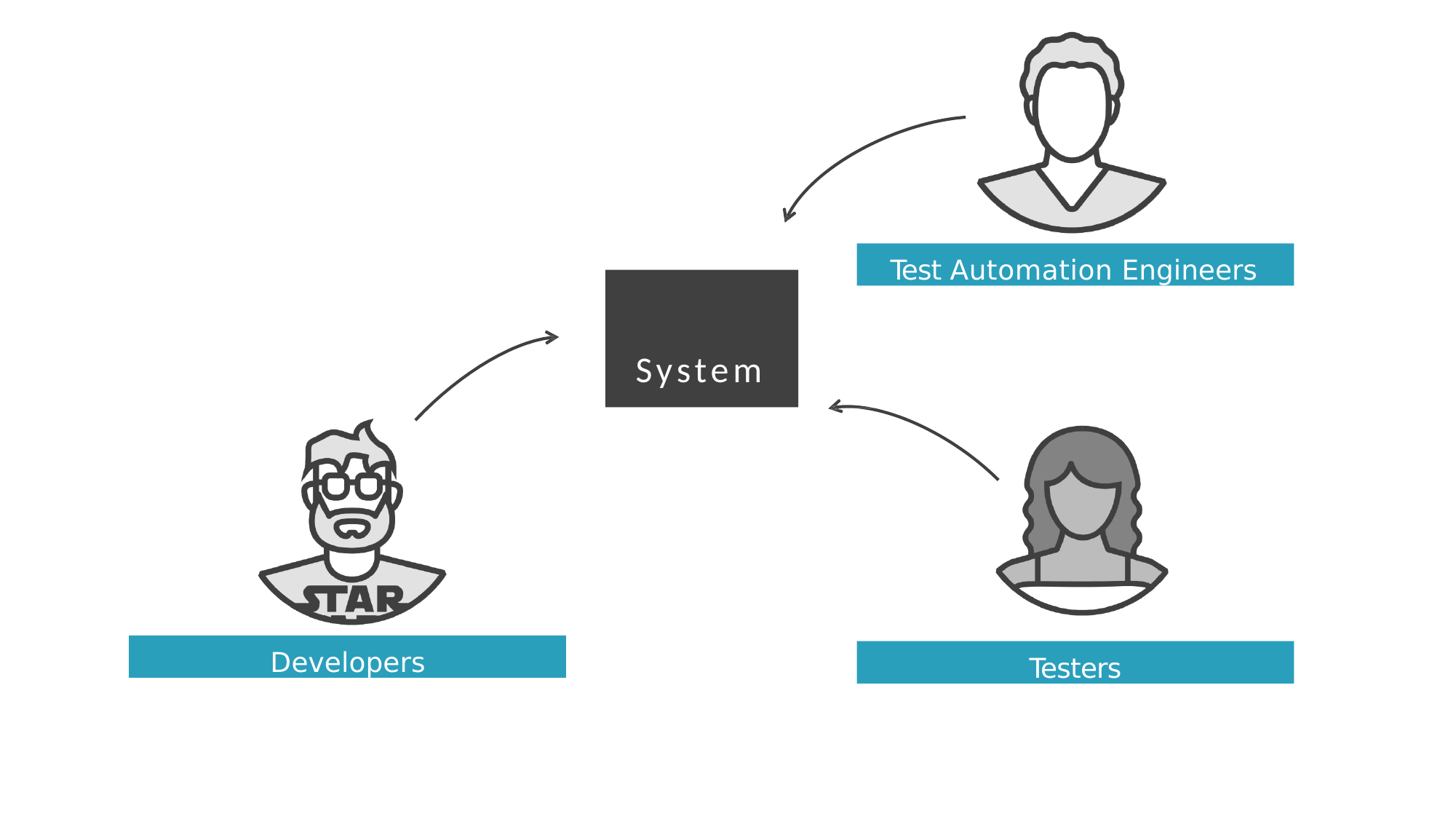

Test Automation Engineers
# System

Developers
Testers